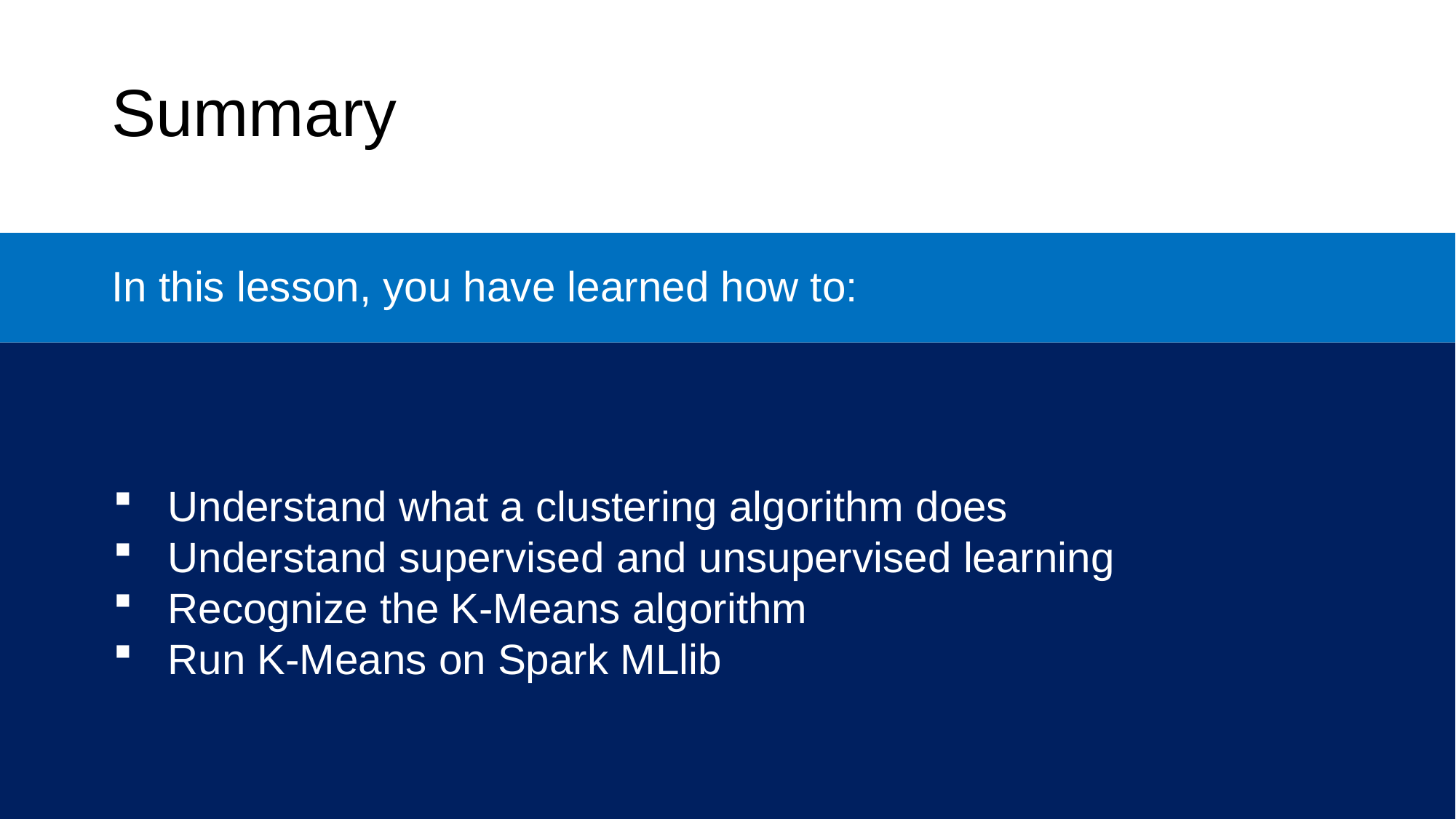

Summary

In this lesson, you have learned how to:
Understand what a clustering algorithm does
Understand supervised and unsupervised learning
Recognize the K-Means algorithm
Run K-Means on Spark MLlib